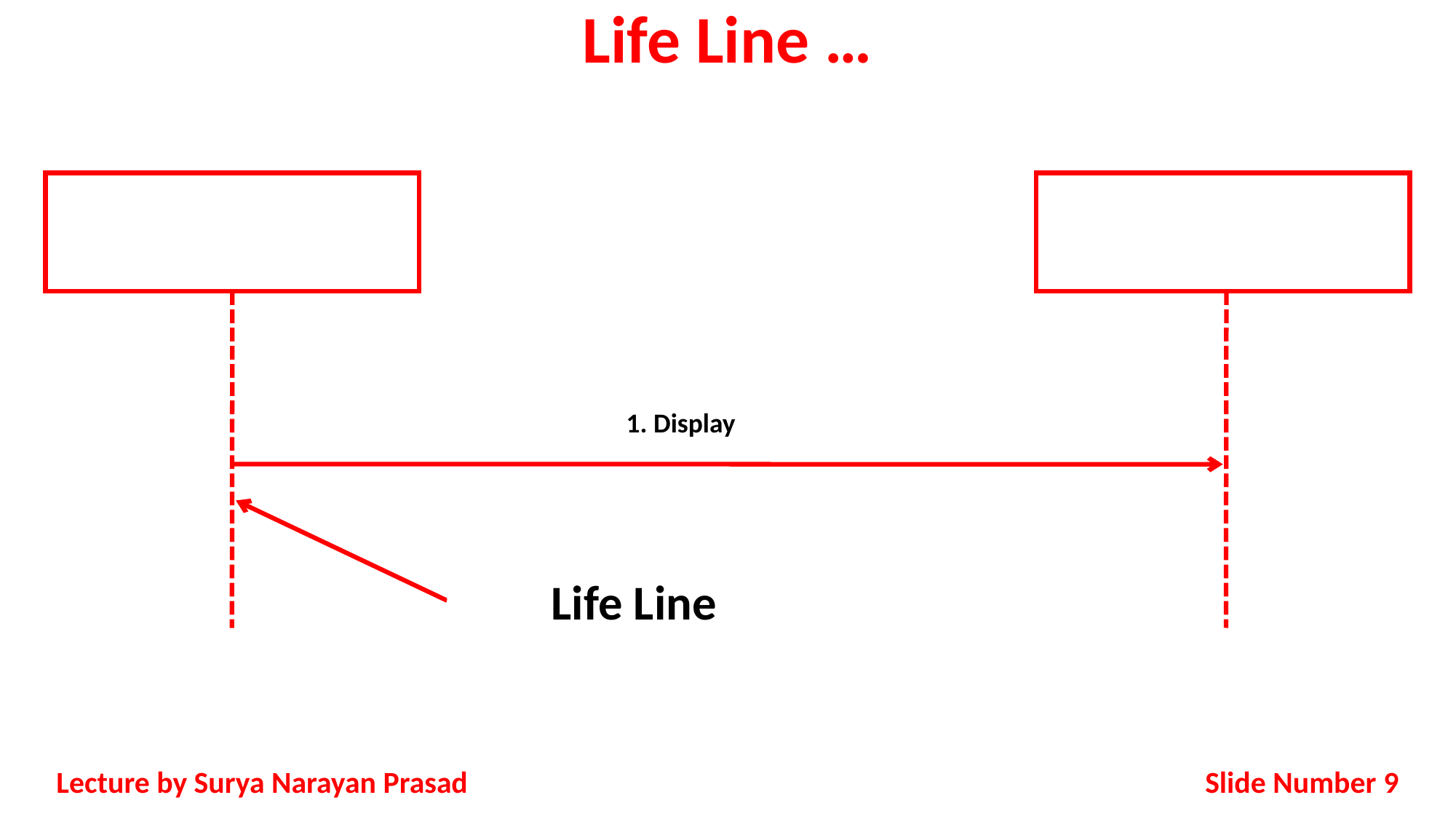

# Life Line …

1. Display
Life Line
Slide Number 9
Lecture by Surya Narayan Prasad